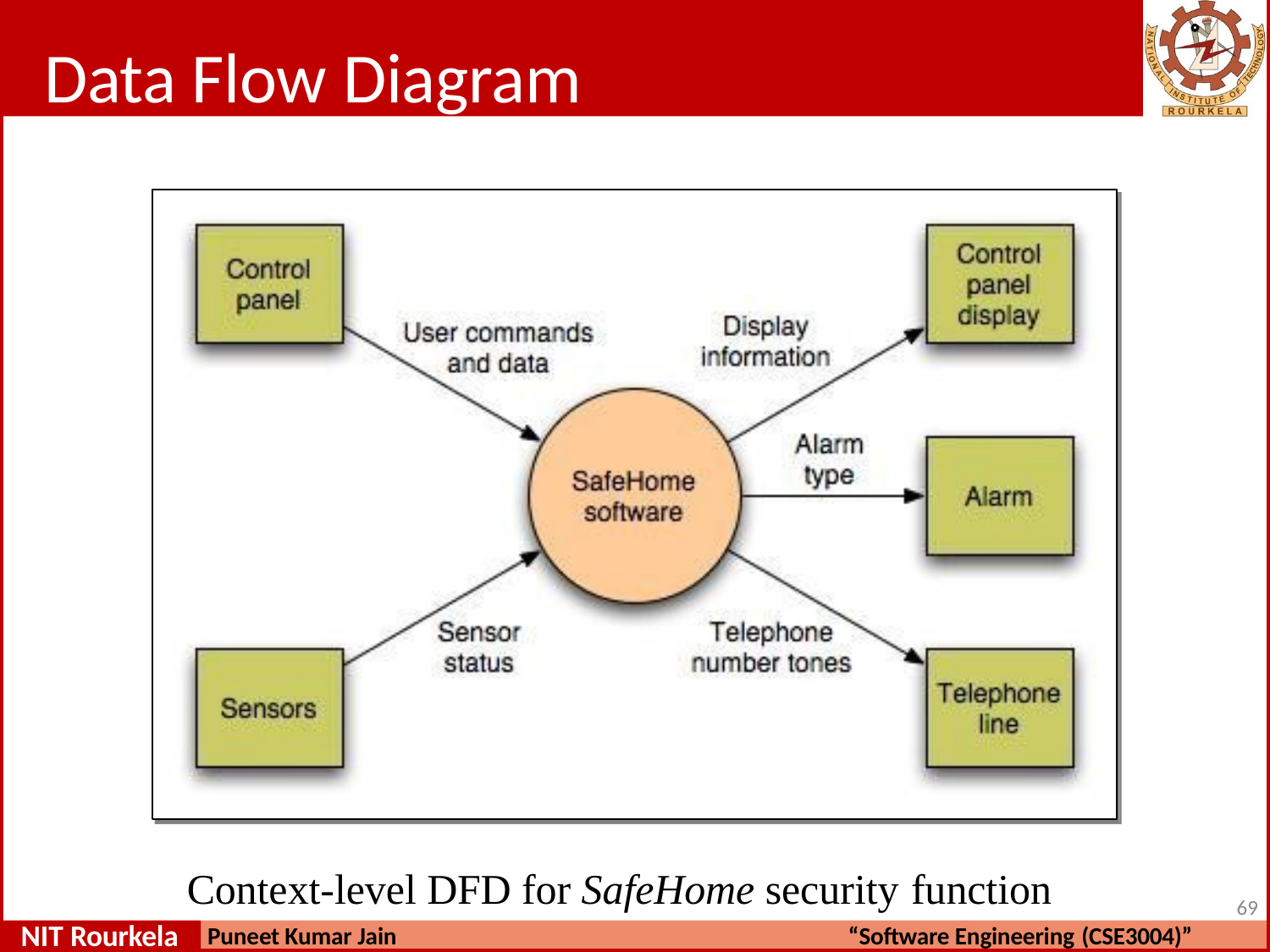

# Data Flow Diagram
Context-level DFD for SafeHome security function
69
NIT Rourkela
Puneet Kumar Jain
“Software Engineering (CSE3004)”